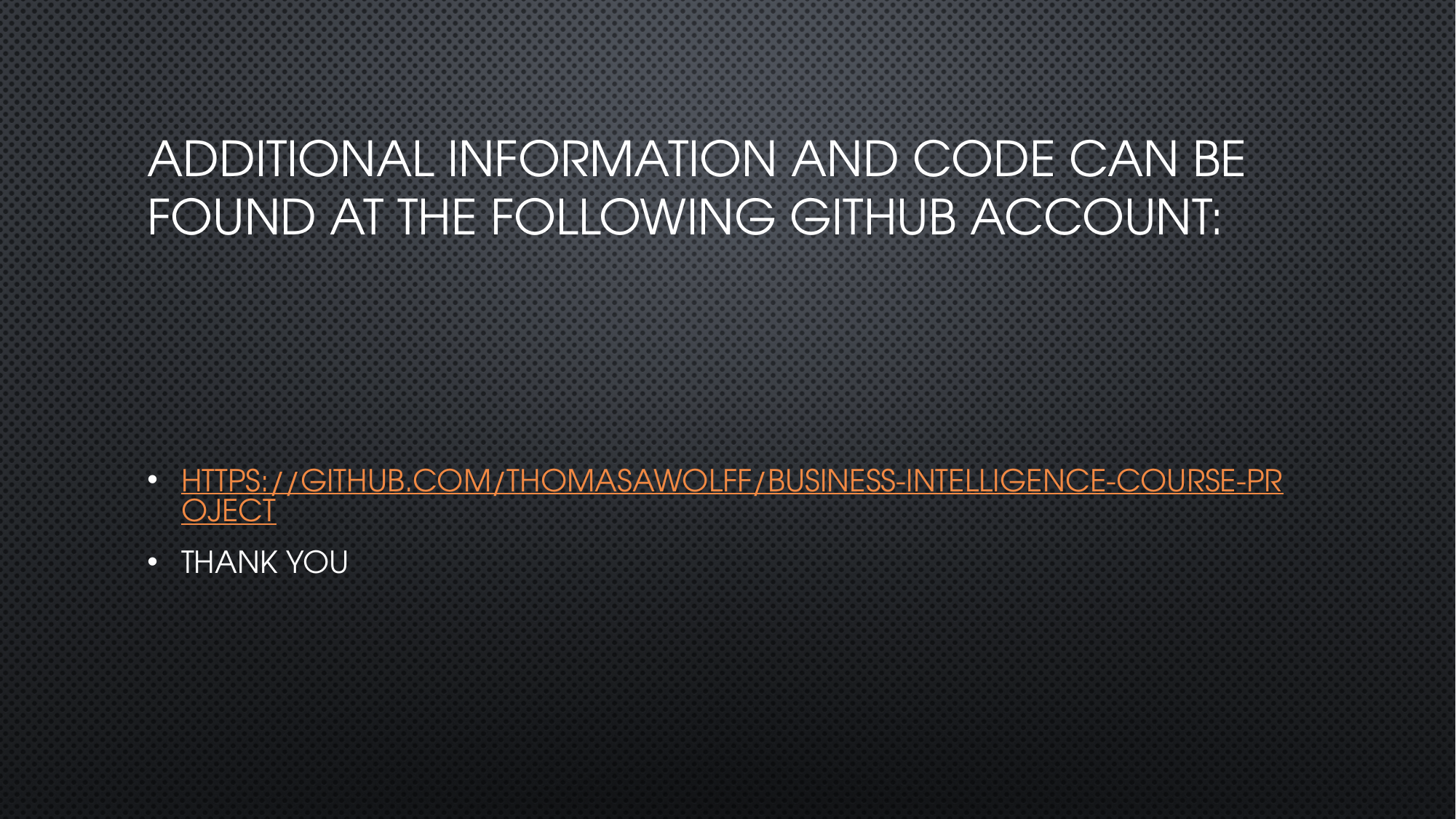

# Additional Information and code can be found at the following Github Account:
https://github.com/thomasawolff/Business-Intelligence-Course-Project
Thank you